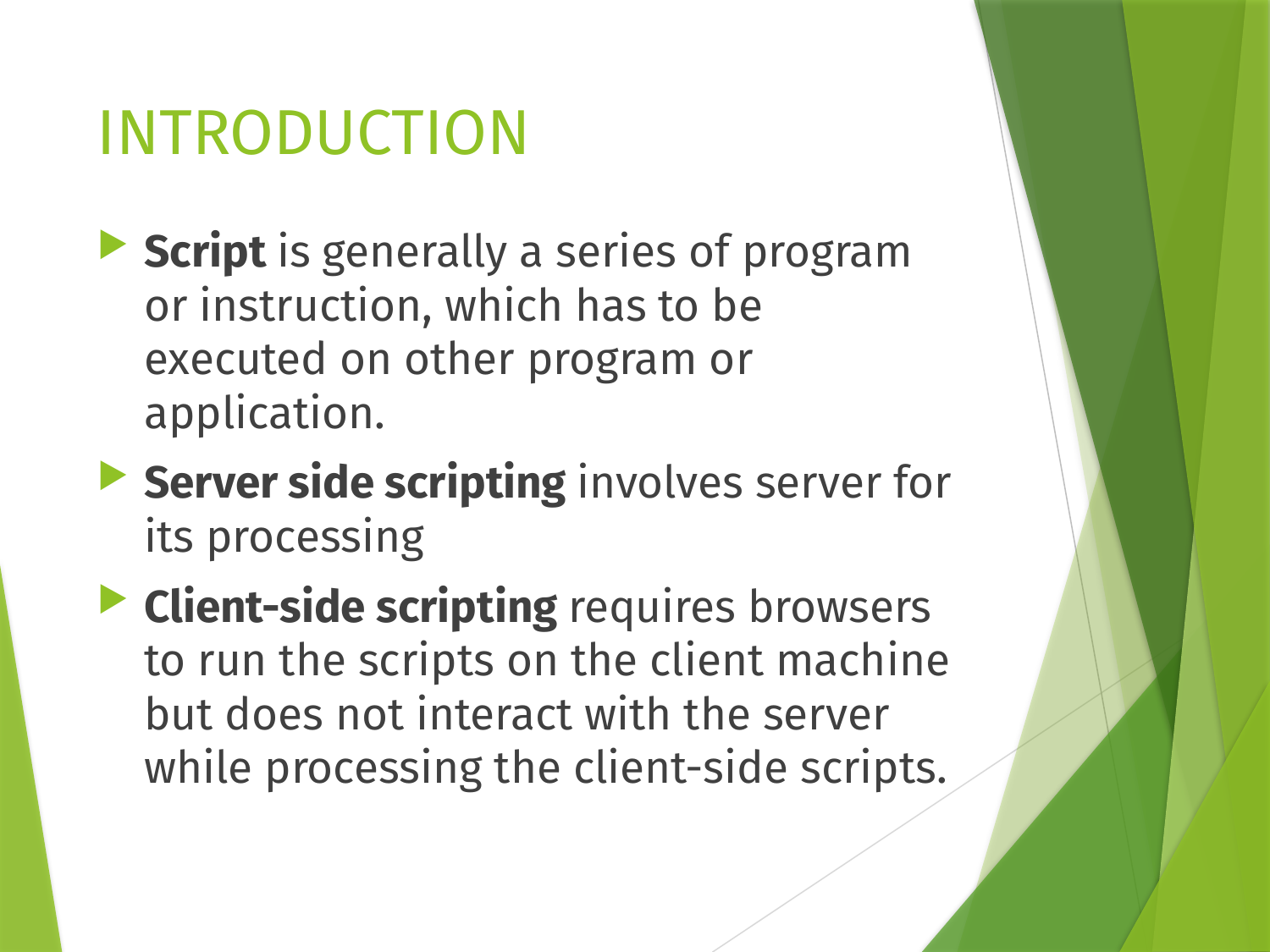

# INTRODUCTION
Script is generally a series of program or instruction, which has to be executed on other program or application.
Server side scripting involves server for its processing
Client-side scripting requires browsers to run the scripts on the client machine but does not interact with the server while processing the client-side scripts.